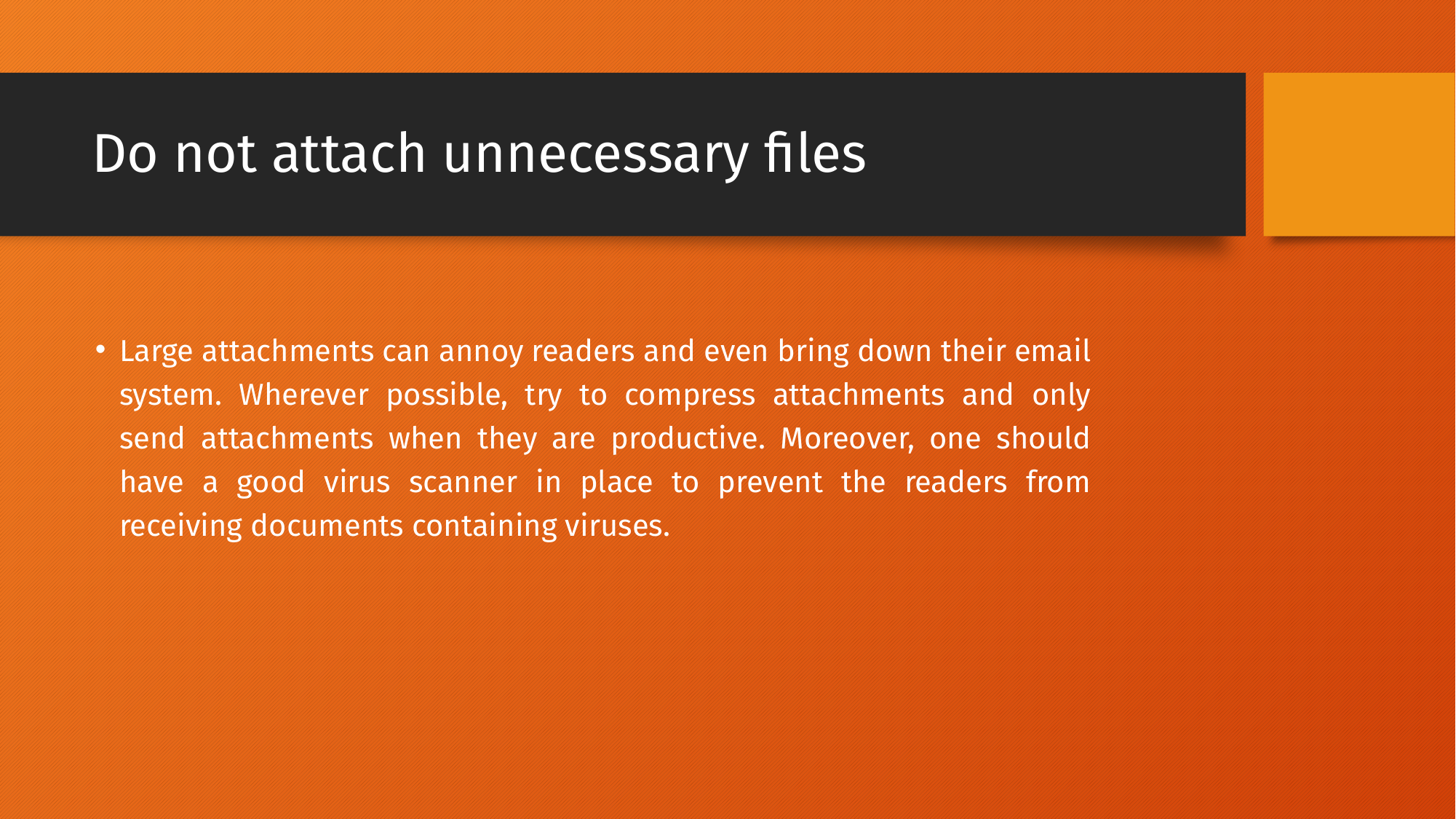

# Do not attach unnecessary files
Large attachments can annoy readers and even bring down their email system. Wherever possible, try to compress attachments and only send attachments when they are productive. Moreover, one should have a good virus scanner in place to prevent the readers from receiving documents containing viruses.